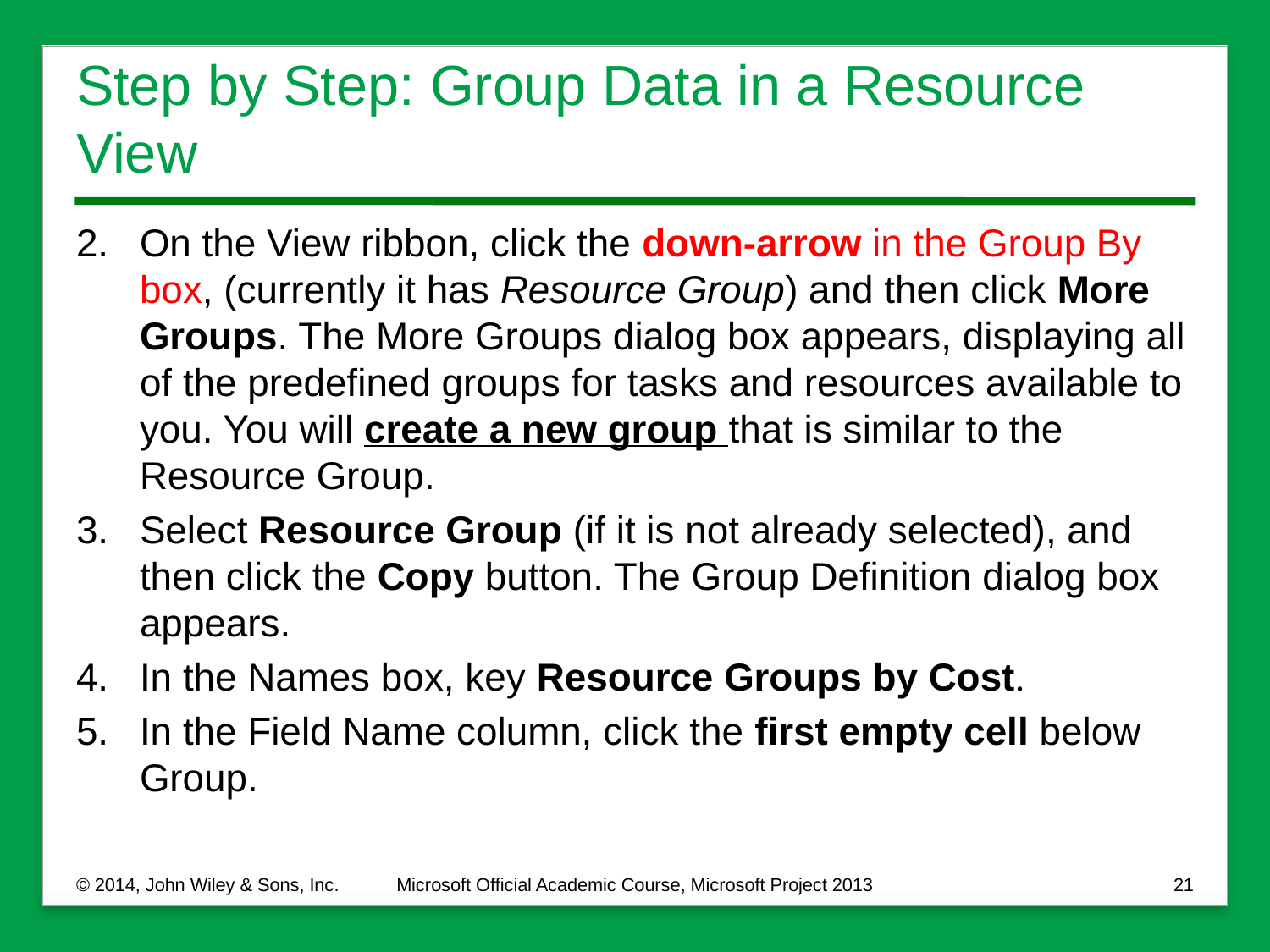

# Step by Step: Group Data in a Resource View
2.	On the View ribbon, click the down-arrow in the Group By box, (currently it has Resource Group) and then click More Groups. The More Groups dialog box appears, displaying all of the predefined groups for tasks and resources available to you. You will create a new group that is similar to the Resource Group.
3.	Select Resource Group (if it is not already selected), and then click the Copy button. The Group Definition dialog box appears.
4.	In the Names box, key Resource Groups by Cost.
5.	In the Field Name column, click the first empty cell below Group.
© 2014, John Wiley & Sons, Inc.
Microsoft Official Academic Course, Microsoft Project 2013
21